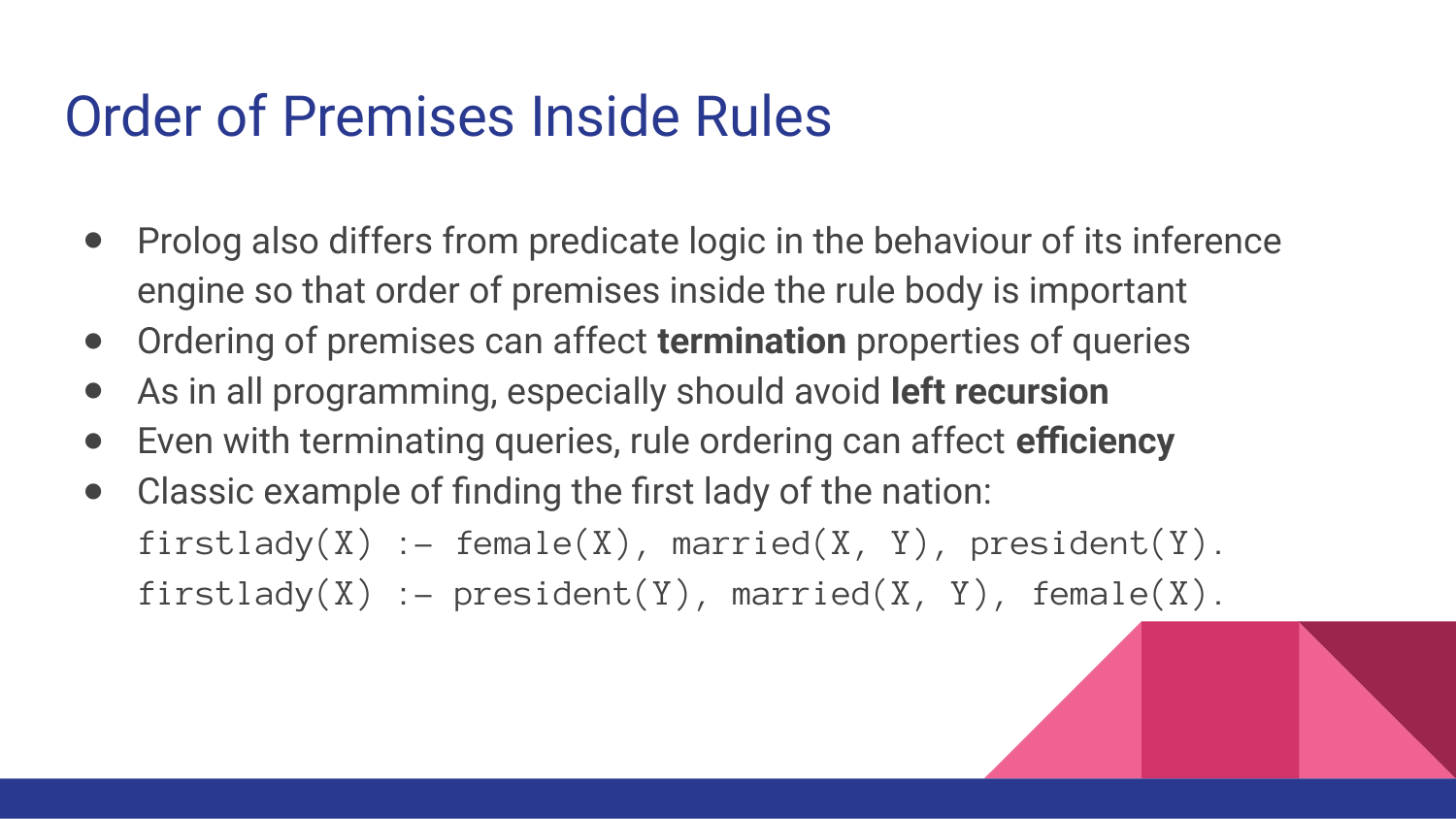

# Order of Premises Inside Rules
Prolog also differs from predicate logic in the behaviour of its inference engine so that order of premises inside the rule body is important
Ordering of premises can affect termination properties of queries
As in all programming, especially should avoid left recursion
Even with terminating queries, rule ordering can affect efficiency
Classic example of finding the first lady of the nation:
firstlady(X) :- female(X), married(X, Y), president(Y).
firstlady(X) :- president(Y), married(X, Y), female(X).